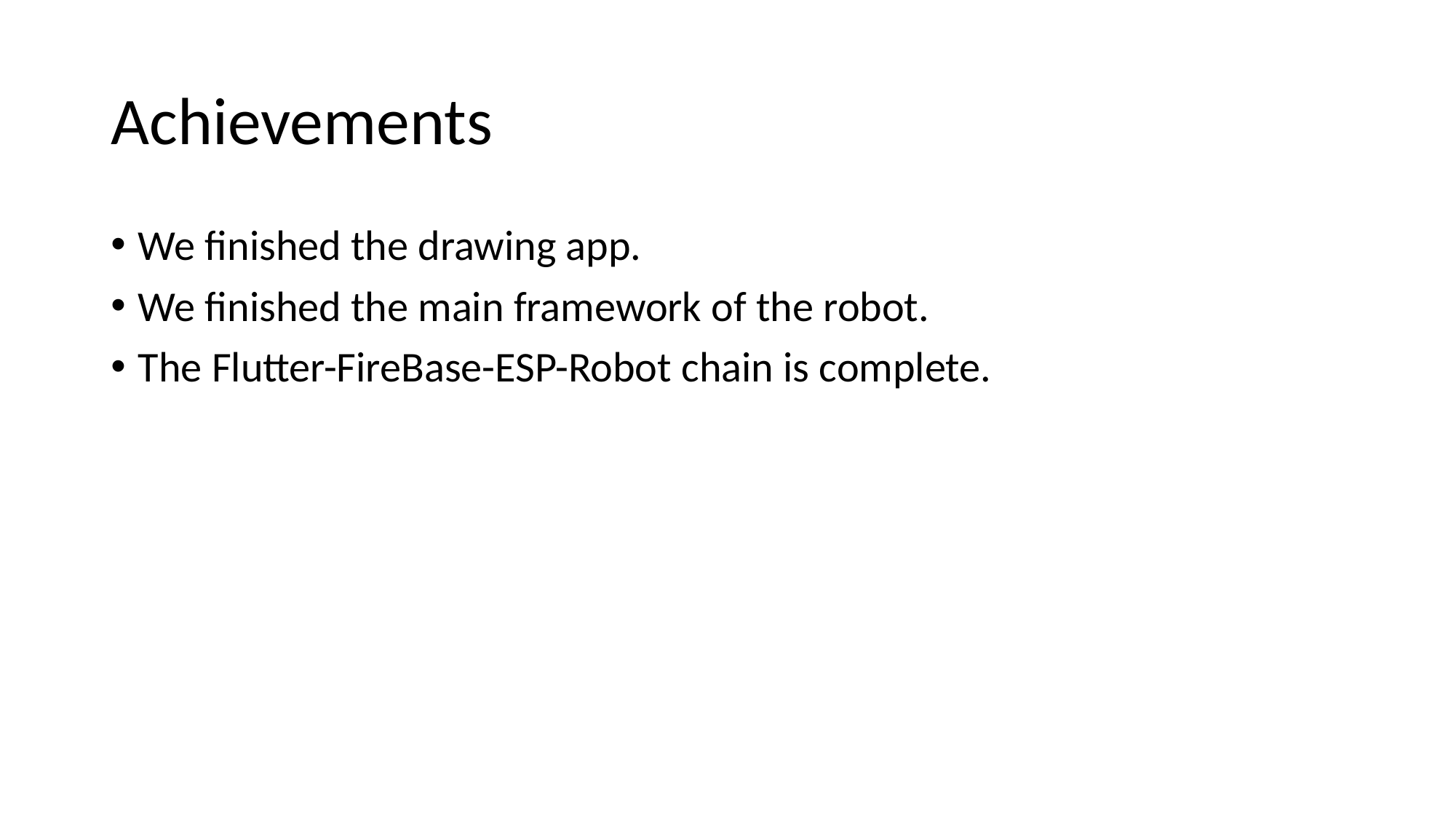

# Achievements
We finished the drawing app.
We finished the main framework of the robot.
The Flutter-FireBase-ESP-Robot chain is complete.